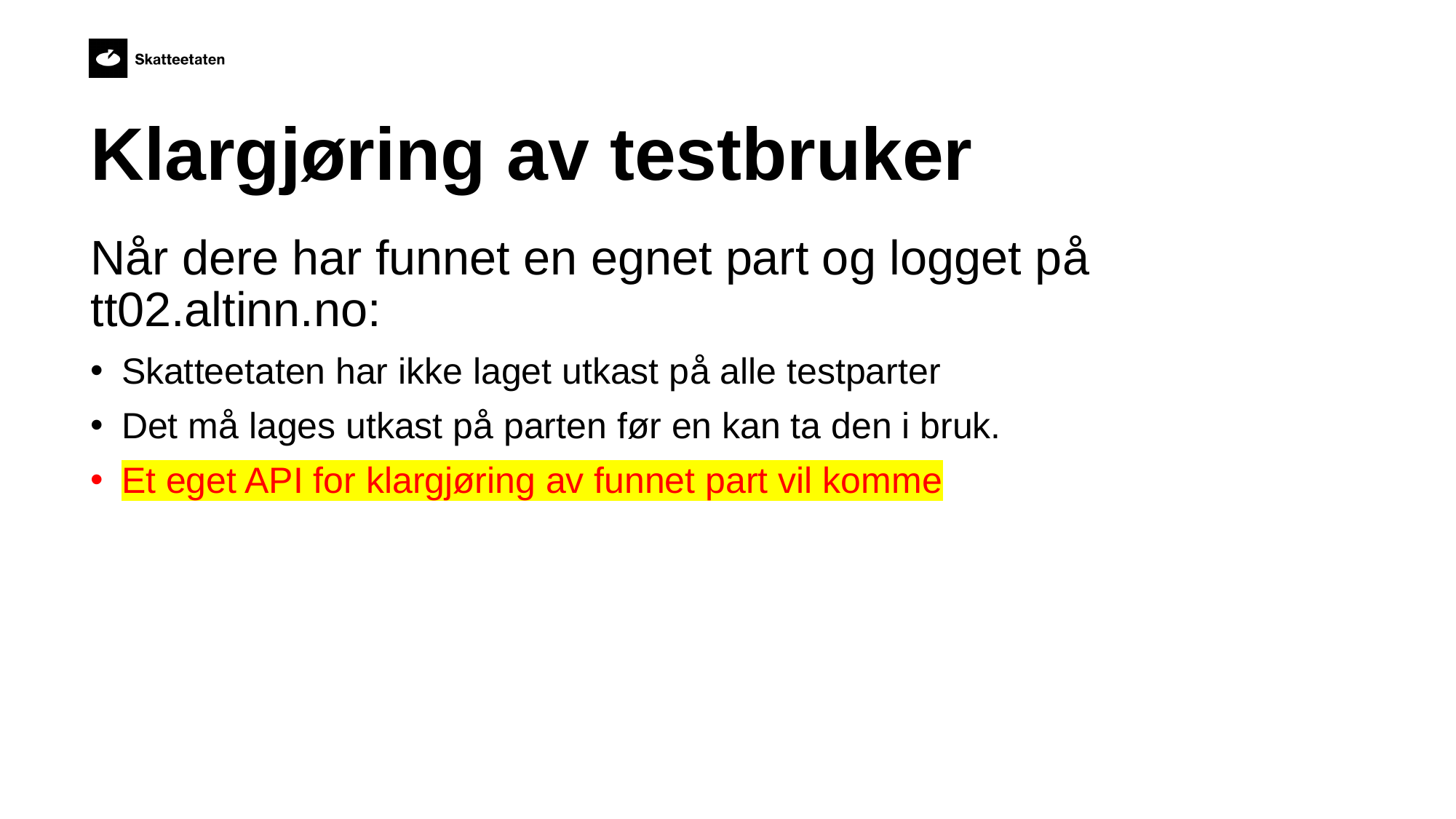

# Klargjøring av testbruker
Når dere har funnet en egnet part og logget på tt02.altinn.no:
Skatteetaten har ikke laget utkast på alle testparter
Det må lages utkast på parten før en kan ta den i bruk.
Et eget API for klargjøring av funnet part vil komme